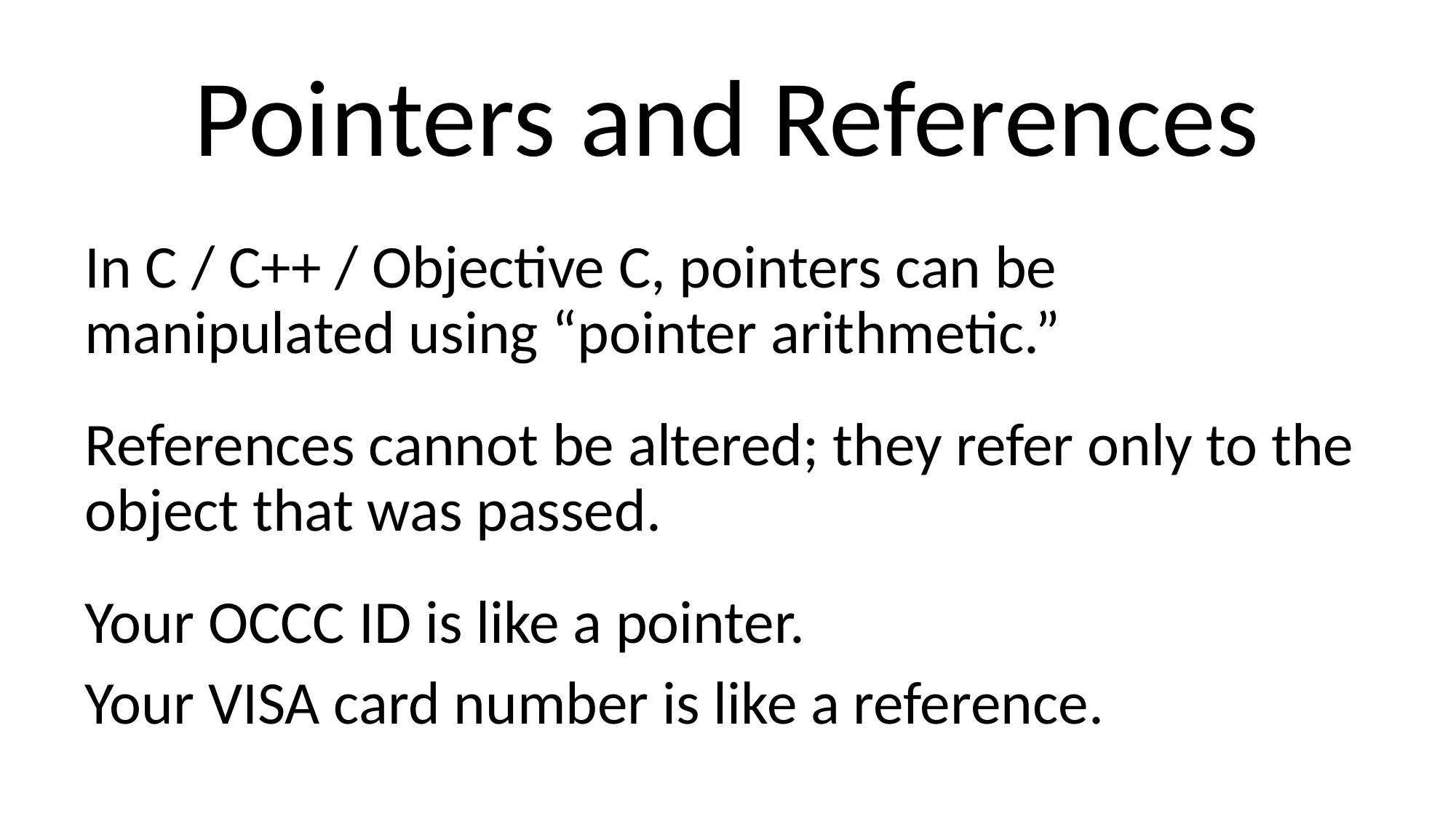

# Pointers and References
In C / C++ / Objective C, pointers can be manipulated using “pointer arithmetic.”

References cannot be altered; they refer only to the object that was passed.

Your OCCC ID is like a pointer.
Your VISA card number is like a reference.